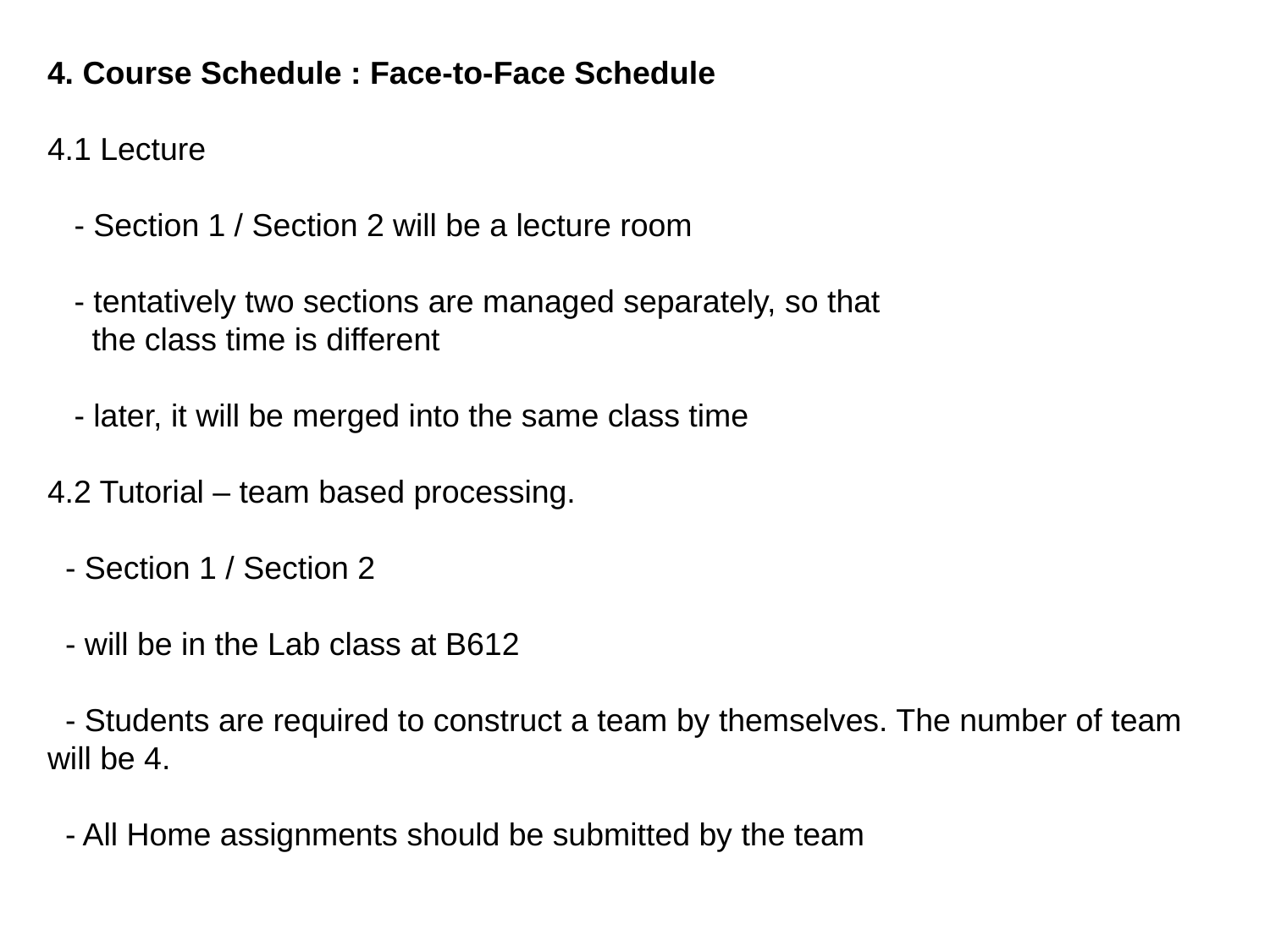

4. Course Schedule : Face-to-Face Schedule

4.1 Lecture

   - Section 1 / Section 2 will be a lecture room

   - tentatively two sections are managed separately, so that
     the class time is different

   - later, it will be merged into the same class time

4.2 Tutorial – team based processing.

  - Section 1 / Section 2

  - will be in the Lab class at B612

  - Students are required to construct a team by themselves. The number of team will be 4.

  - All Home assignments should be submitted by the team